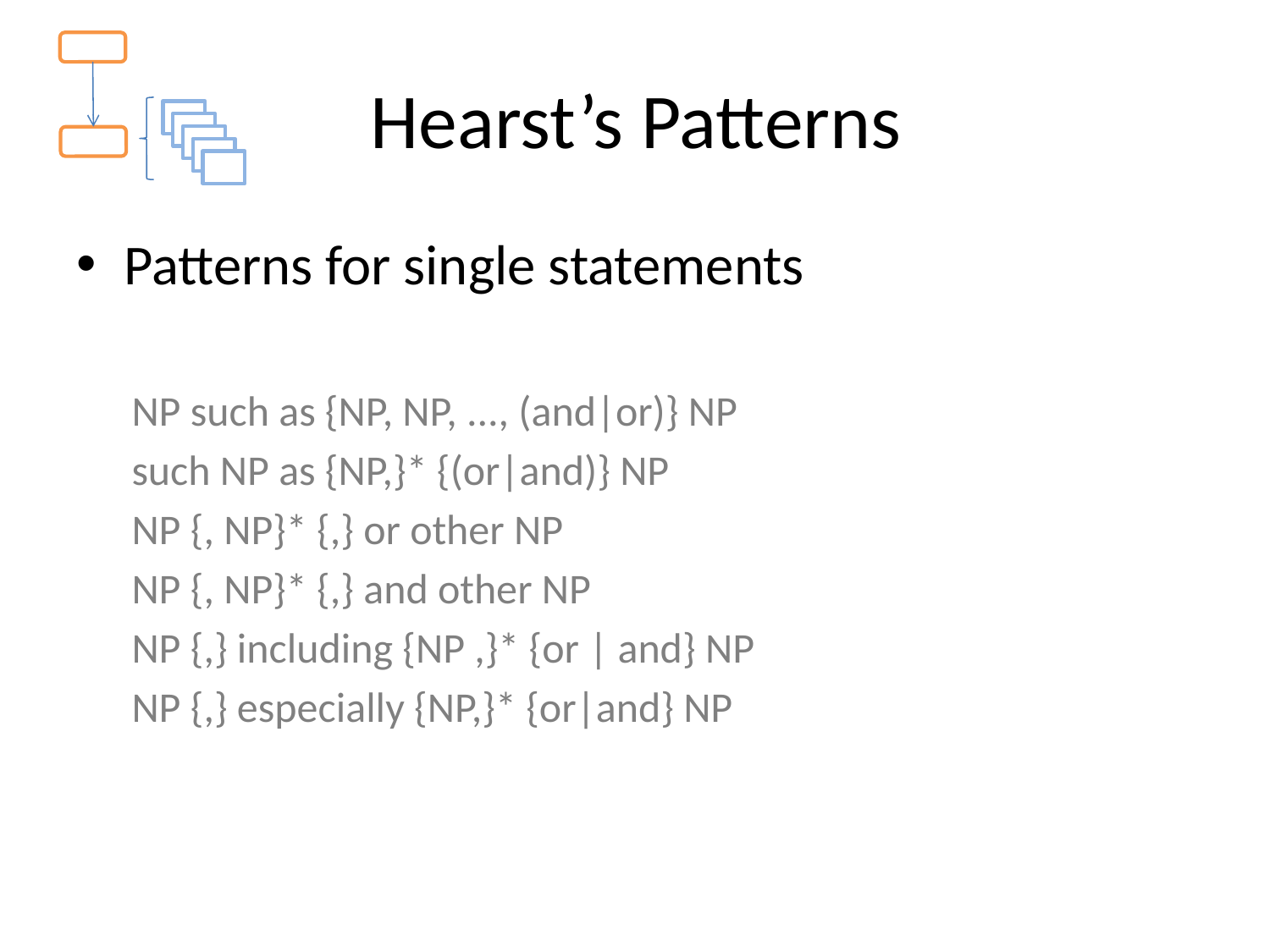

# Hearst’s Patterns
Patterns for single statements

NP such as {NP, NP, ..., (and|or)} NP
such NP as {NP,}* {(or|and)} NP
NP {, NP}* {,} or other NP
NP {, NP}* {,} and other NP
NP {,} including {NP ,}* {or | and} NP
NP {,} especially {NP,}* {or|and} NP